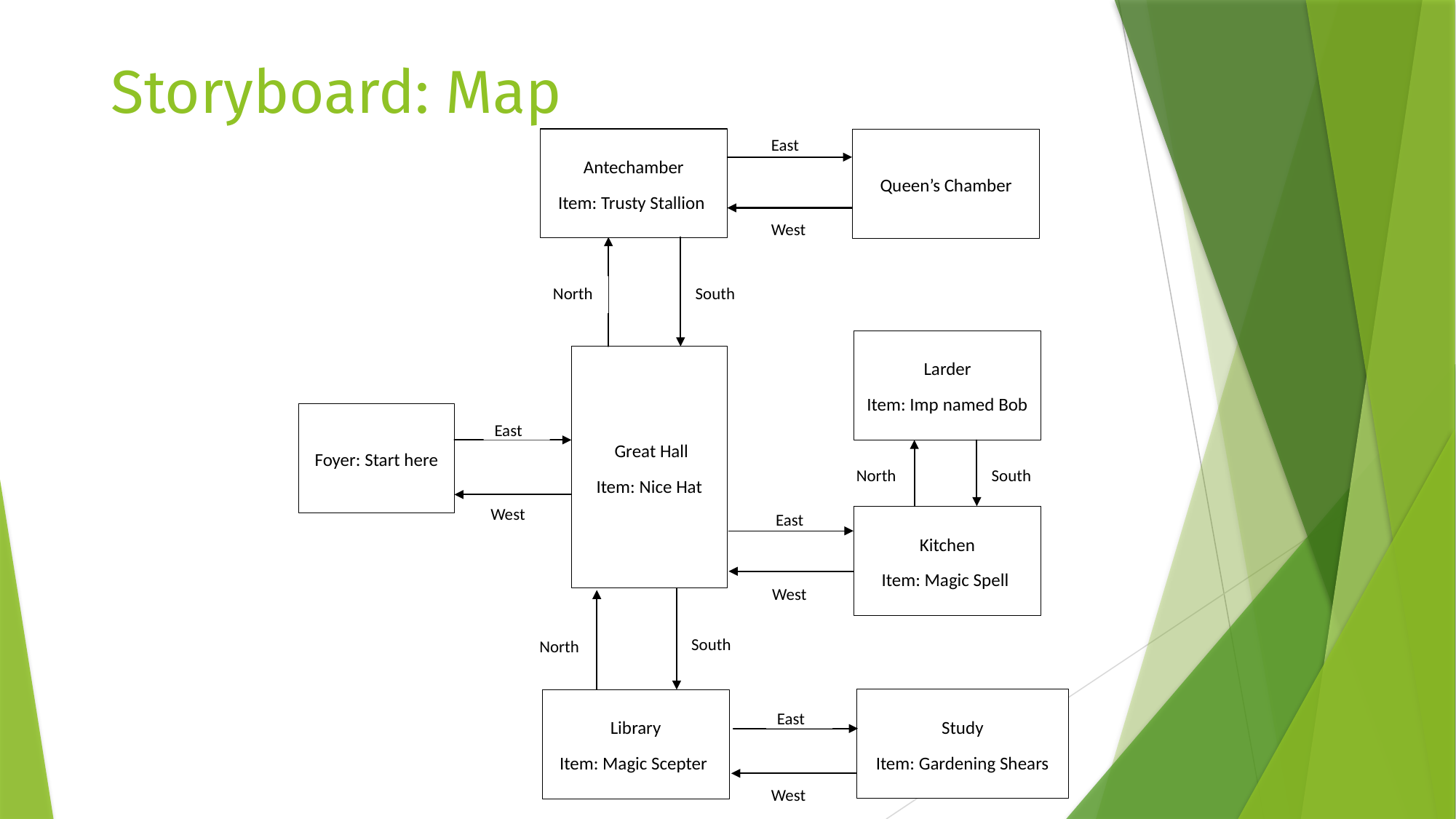

# Storyboard: Map
East
Antechamber
Item: Trusty Stallion
Queen’s Chamber
West
North
South
Larder
Item: Imp named Bob
 Great Hall
Item: Nice Hat
Foyer: Start here
East
North
South
West
East
Kitchen
Item: Magic Spell
West
South
North
Study
Item: Gardening Shears
Library
Item: Magic Scepter
East
West